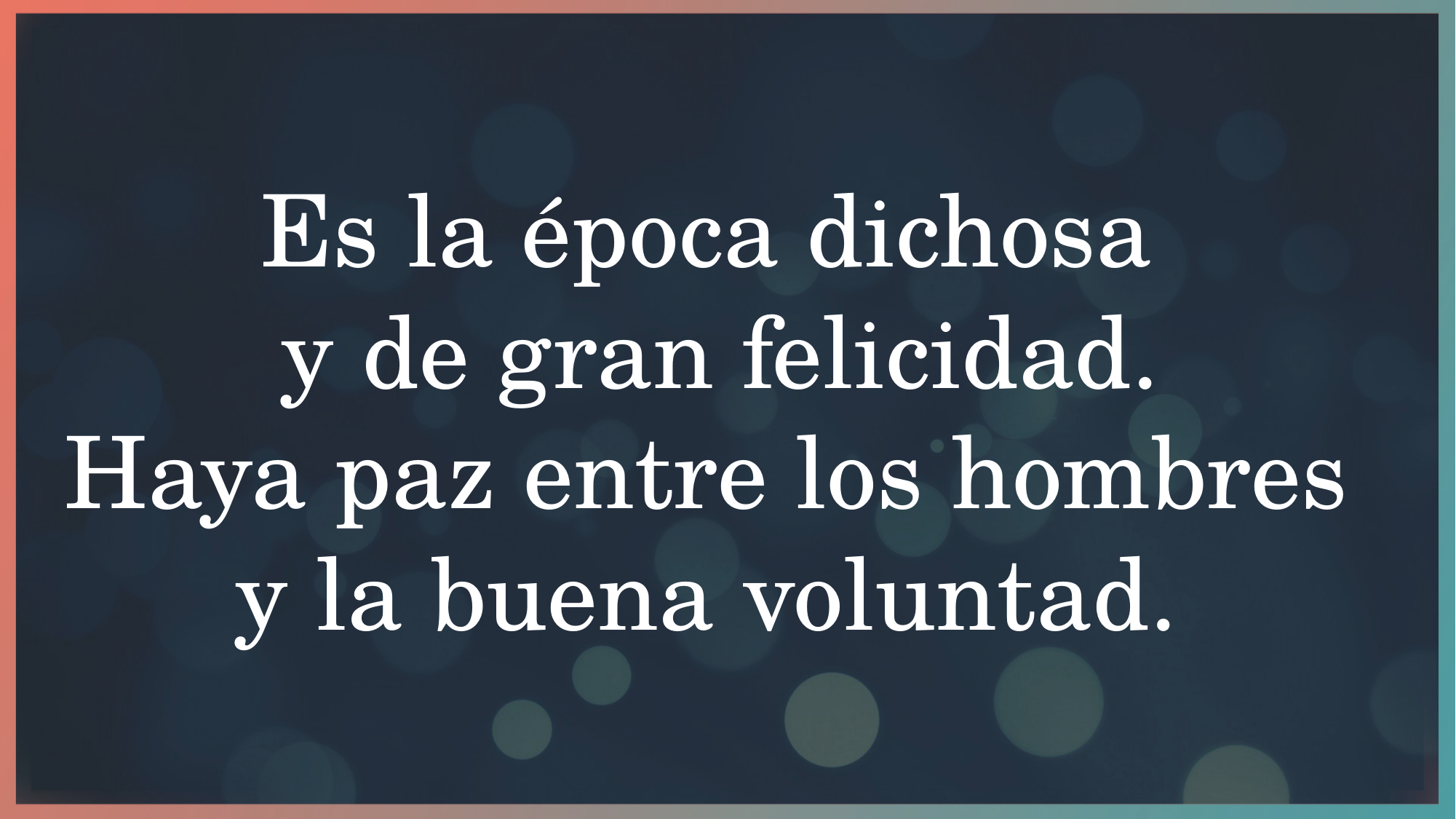

Es la época dichosa
y de gran felicidad.
Haya paz entre los hombres
y la buena voluntad.